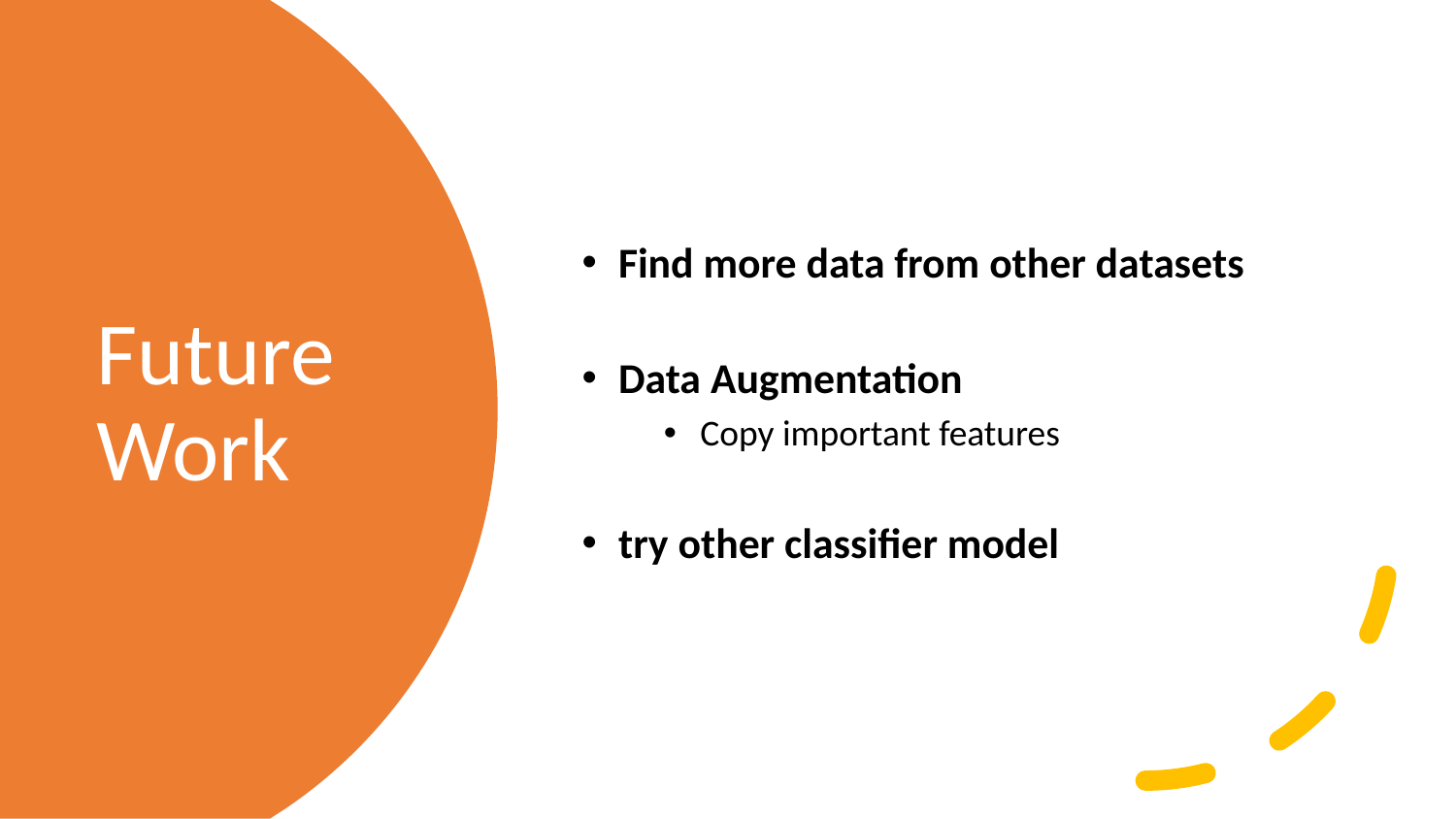

Find more data from other datasets

Data Augmentation
Copy important features

try other classifier model
# Future Work